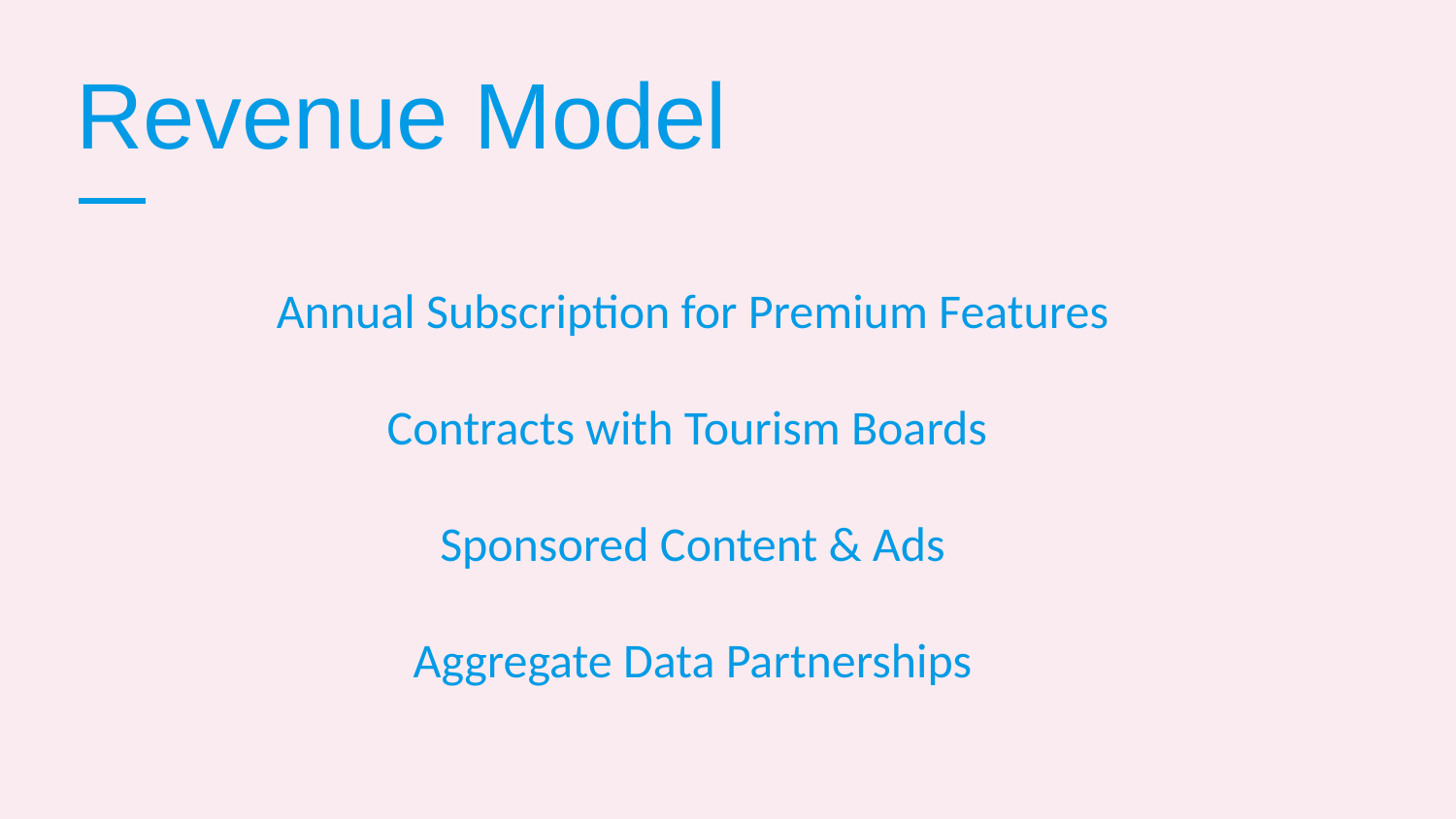

# Revenue Model
Annual Subscription for Premium Features

Contracts with Tourism Boards

Sponsored Content & Ads

Aggregate Data Partnerships